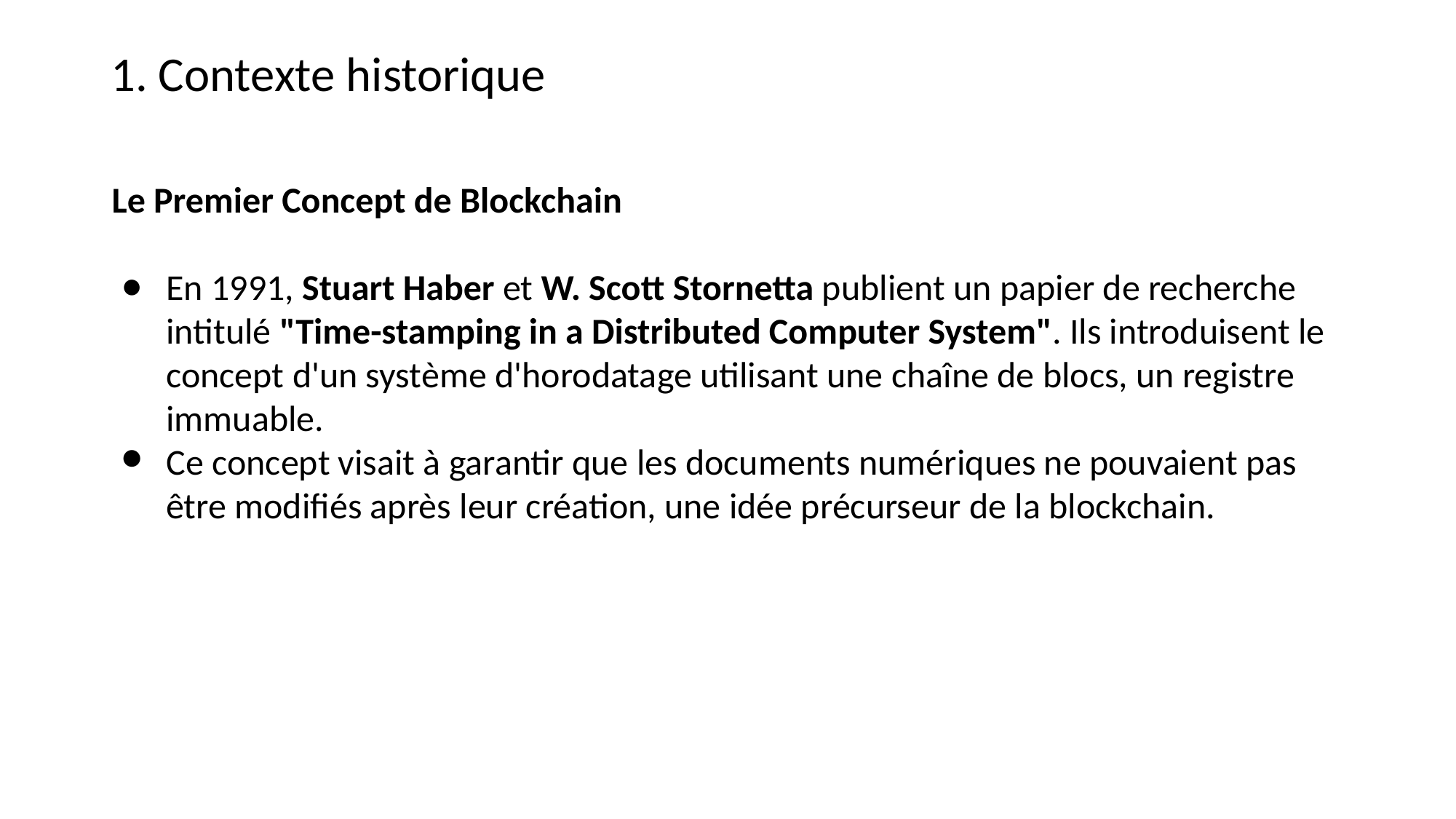

1. Contexte historique
Le Premier Concept de Blockchain

En 1991, Stuart Haber et W. Scott Stornetta publient un papier de recherche intitulé "Time-stamping in a Distributed Computer System". Ils introduisent le concept d'un système d'horodatage utilisant une chaîne de blocs, un registre immuable.
Ce concept visait à garantir que les documents numériques ne pouvaient pas être modifiés après leur création, une idée précurseur de la blockchain.